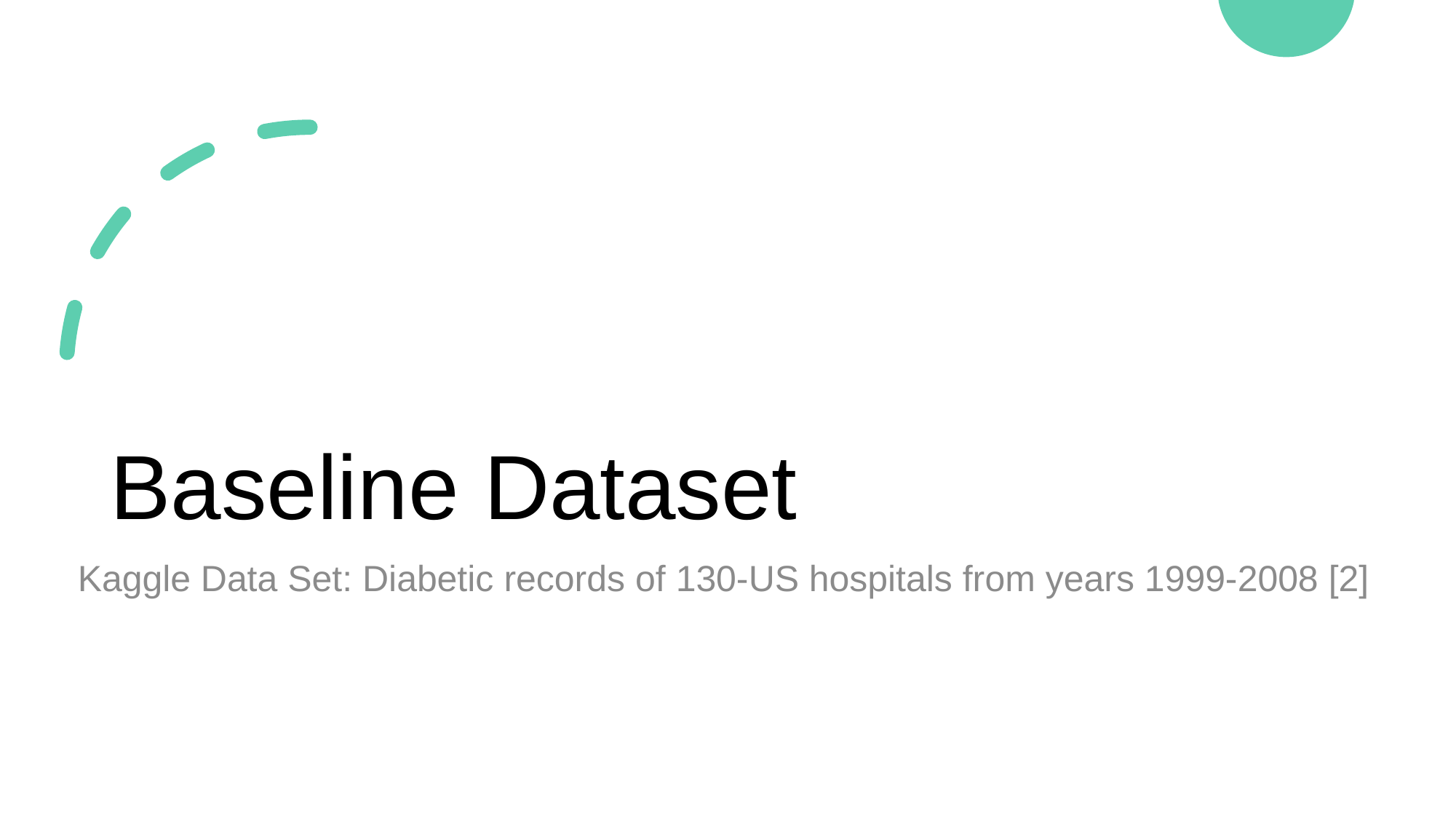

# Baseline Dataset
Kaggle Data Set: Diabetic records of 130-US hospitals from years 1999-2008 [2]